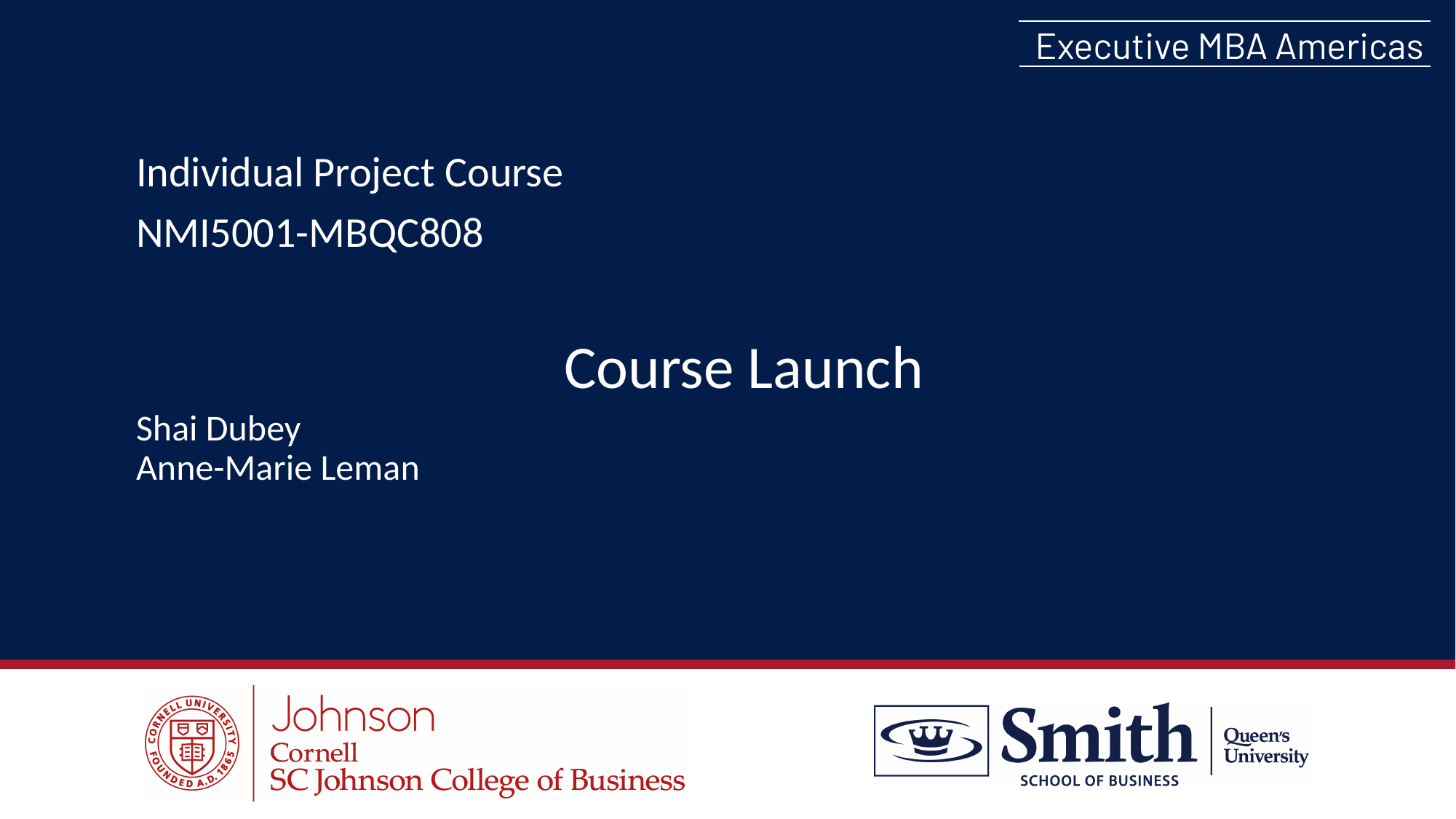

Individual Project Course
NMI5001-MBQC808
# Course Launch
Shai Dubey
Anne-Marie Leman